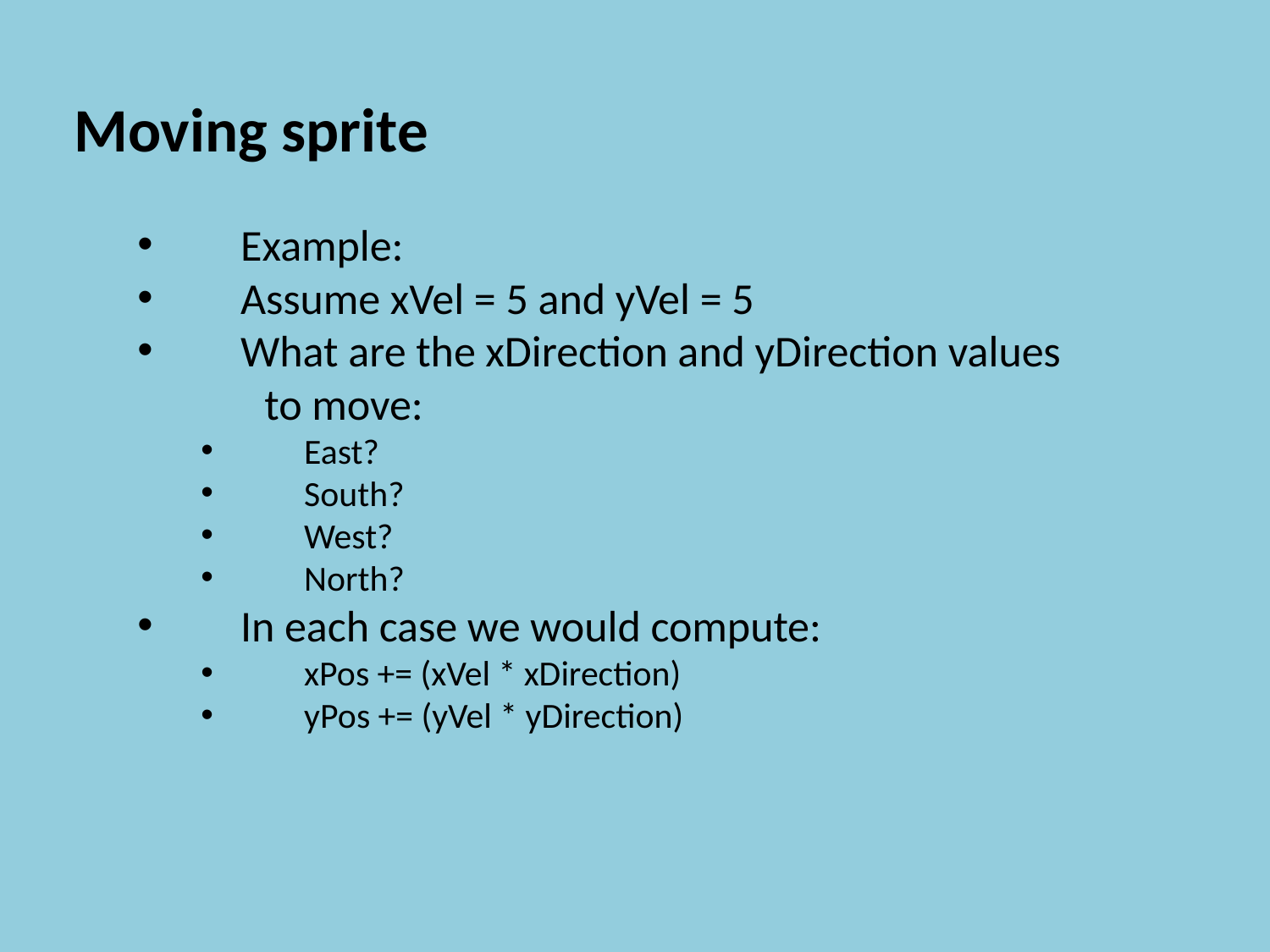

Moving sprite

Example:
Assume xVel = 5 and yVel = 5
What are the xDirection and yDirection values
	to move:
East?
South?
West?
North?
In each case we would compute:
xPos += (xVel * xDirection)
yPos += (yVel * yDirection)